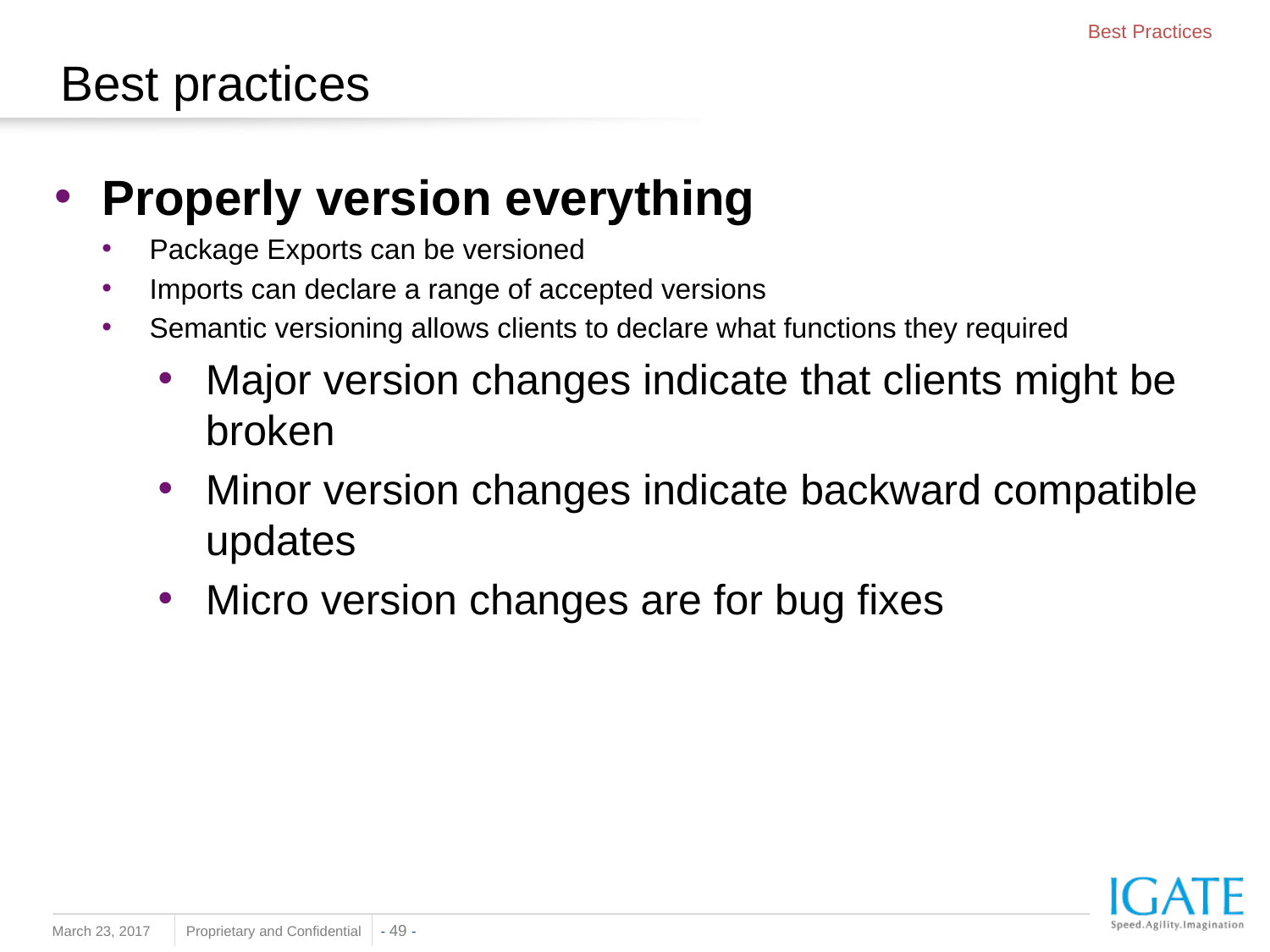

Best Practices

# Best practices

Properly version everything
Package Exports can be versioned
Imports can declare a range of accepted versions
Semantic versioning allows clients to declare what functions they required
Major version changes indicate that clients might be broken
Minor version changes indicate backward compatible updates
Micro version changes are for bug fixes